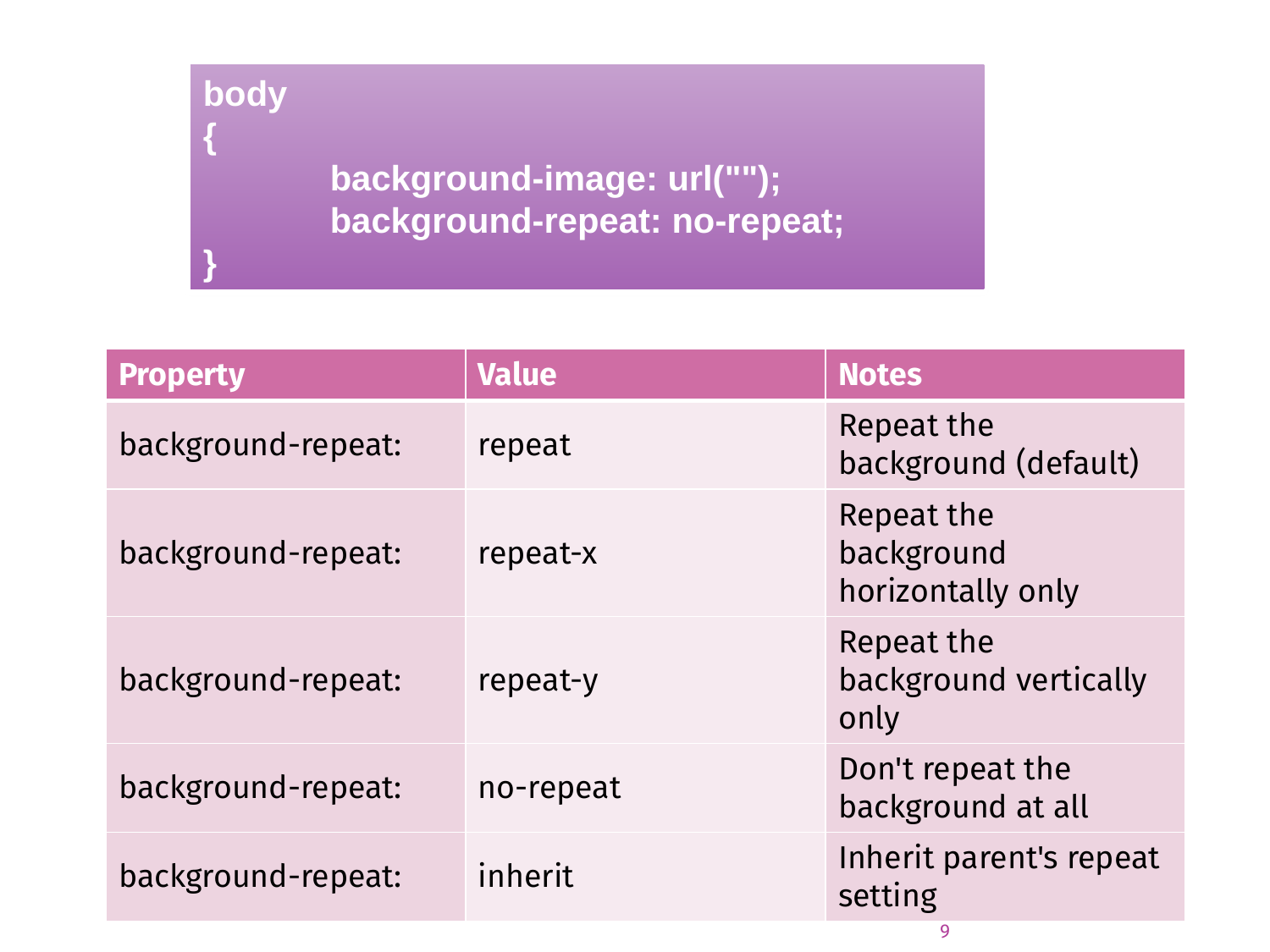

body
{
	background-image: url("");
	background-repeat: no-repeat;
}
| Property | Value | Notes |
| --- | --- | --- |
| background-repeat: | repeat | Repeat the background (default) |
| background-repeat: | repeat-x | Repeat the background horizontally only |
| background-repeat: | repeat-y | Repeat the background vertically only |
| background-repeat: | no-repeat | Don't repeat the background at all |
| background-repeat: | inherit | Inherit parent's repeat setting |
9